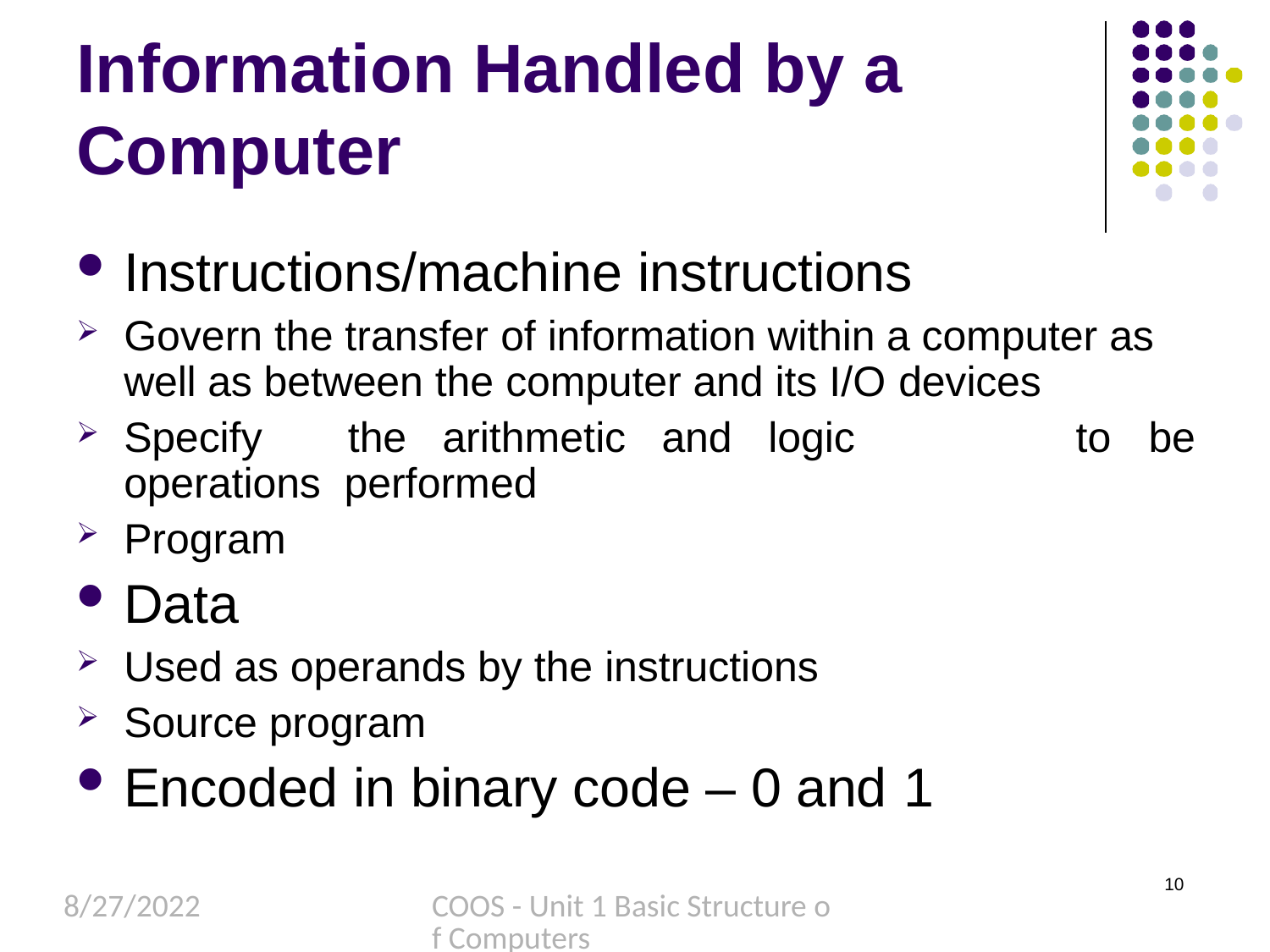

# Information Handled by a  Computer
Instructions/machine instructions
Govern the transfer of information within a computer as  well as between the computer and its I/O devices
Specify	the	arithmetic	and	logic	operations  performed
Program
Data
Used as operands by the instructions
Source program
Encoded in binary code – 0 and 1
to	be
10
8/27/2022
COOS - Unit 1 Basic Structure of Computers